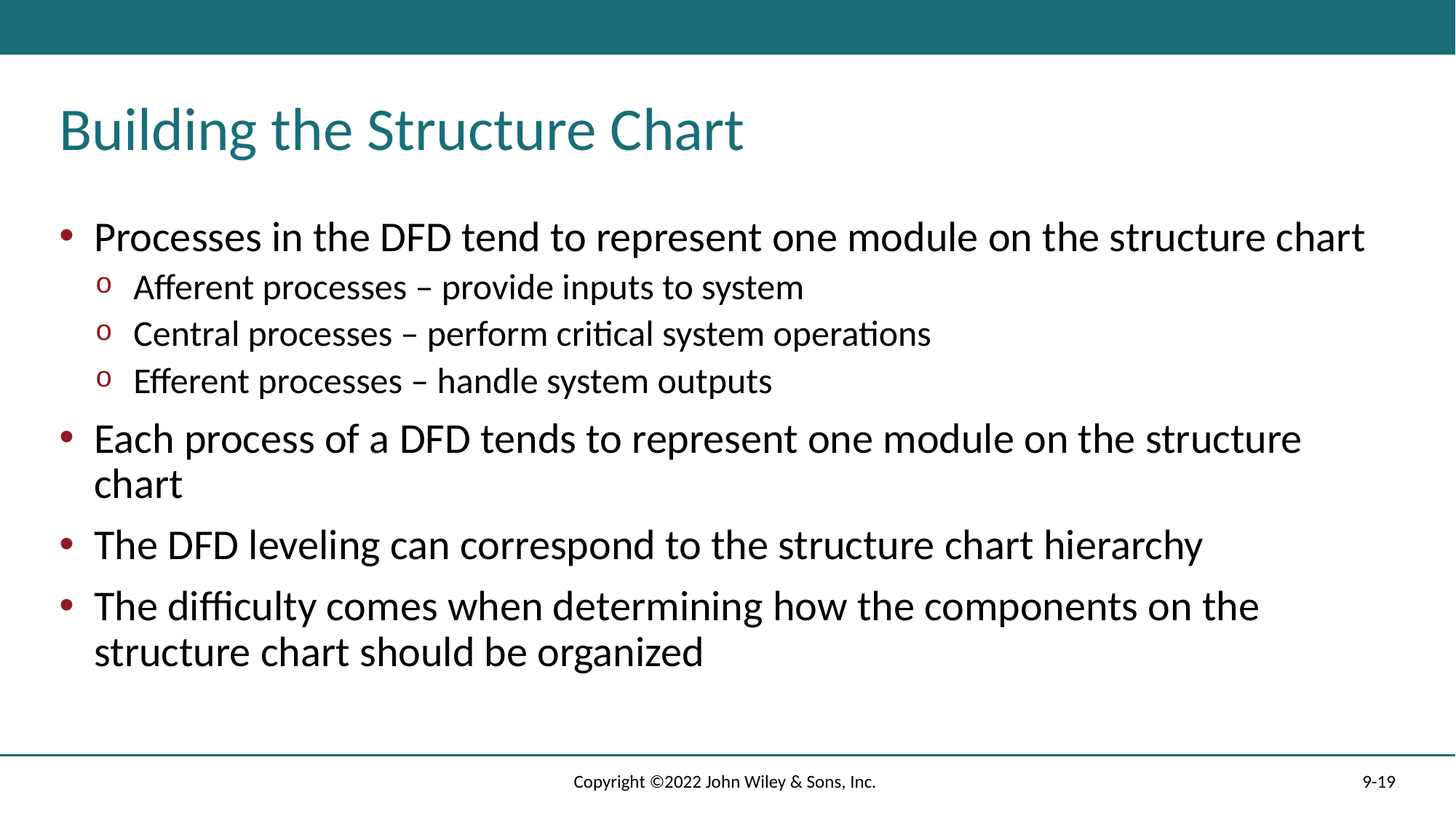

# Building the Structure Chart
Processes in the DFD tend to represent one module on the structure chart
Afferent processes – provide inputs to system
Central processes – perform critical system operations
Efferent processes – handle system outputs
Each process of a DFD tends to represent one module on the structure chart
The DFD leveling can correspond to the structure chart hierarchy
The difficulty comes when determining how the components on the structure chart should be organized
Copyright ©2022 John Wiley & Sons, Inc.
9-19